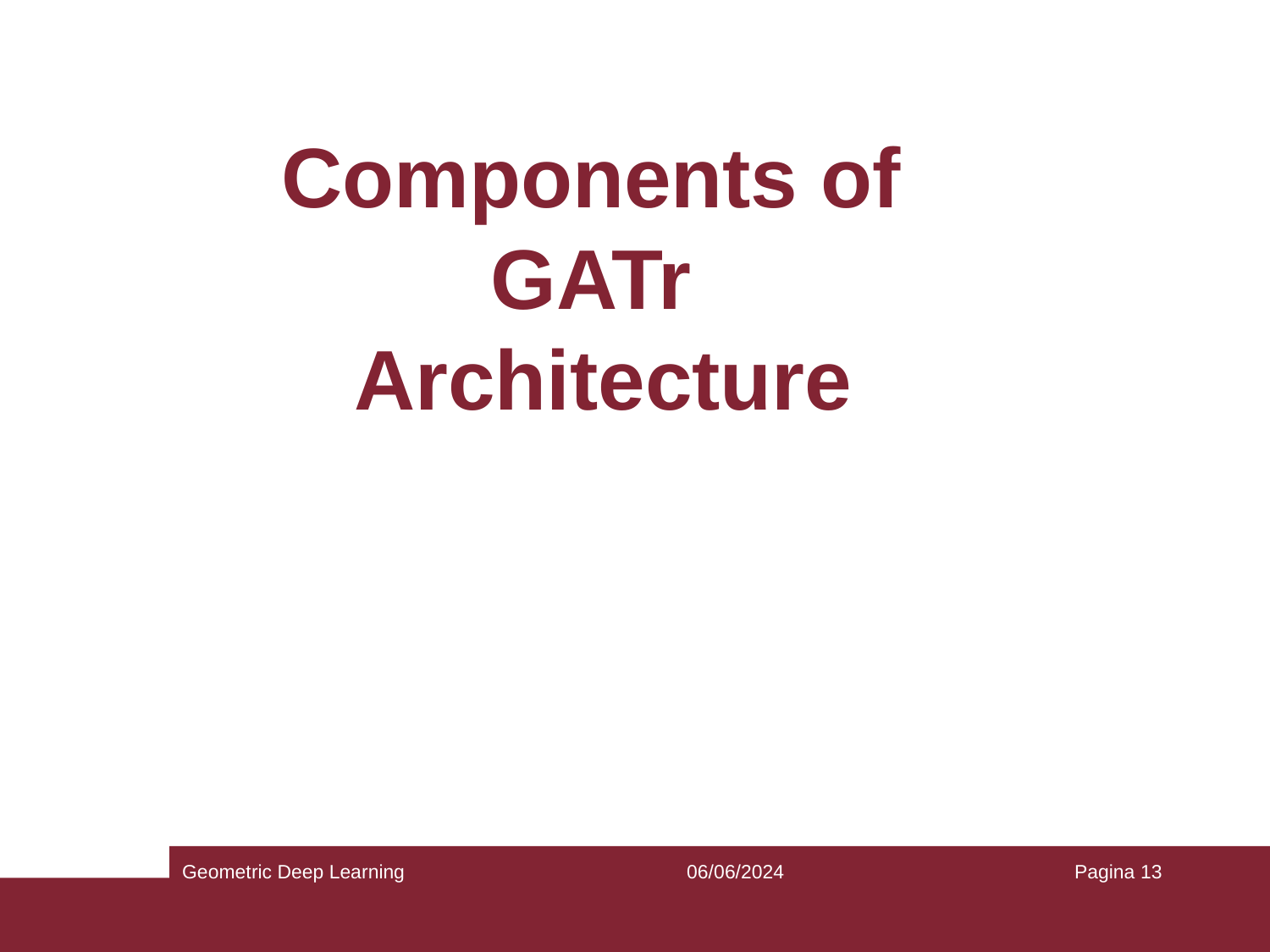

# Components of GATr Architecture
Geometric Deep Learning
06/06/2024
Pagina 13